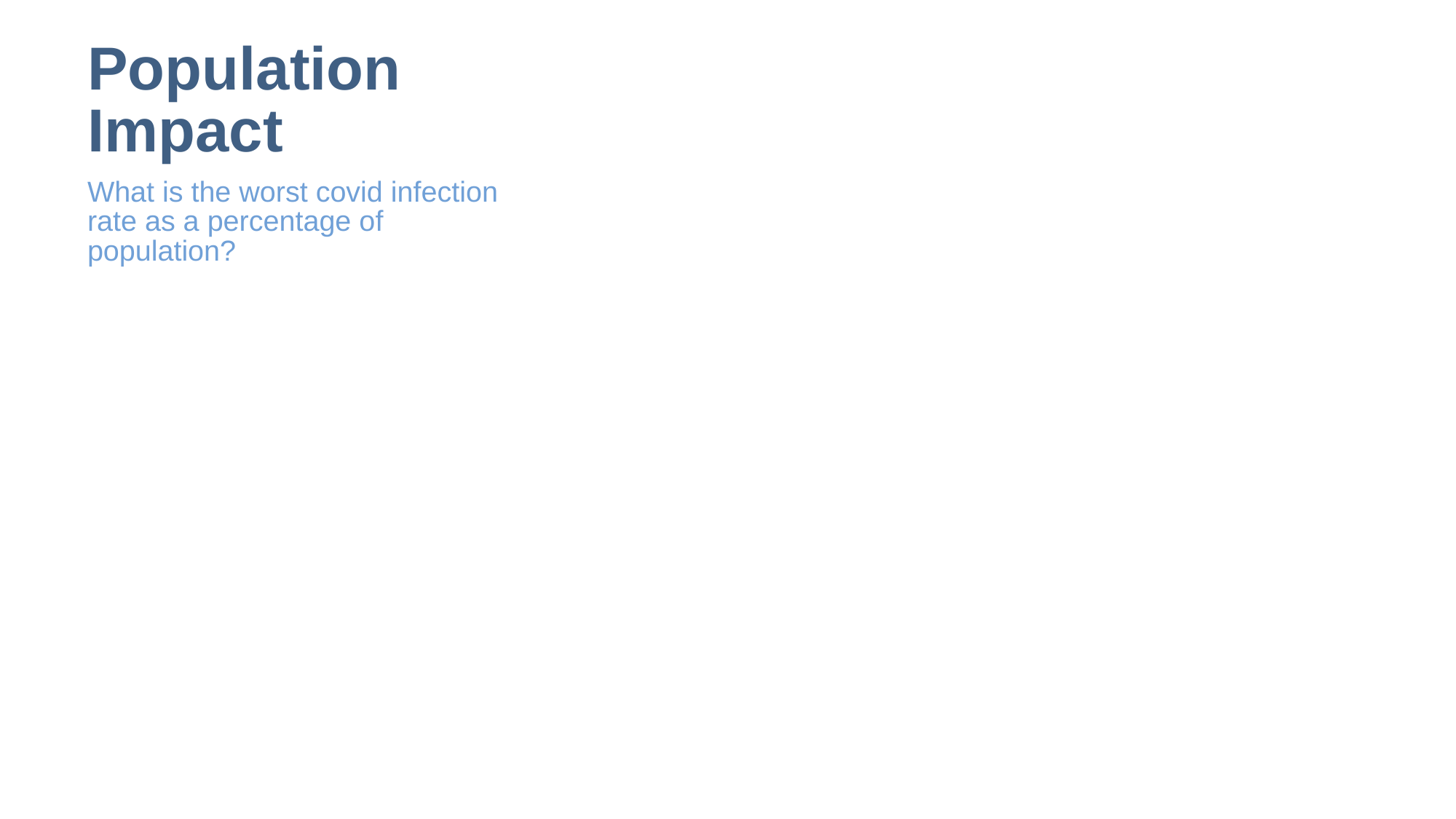

# Population Impact

What is the worst covid infection rate as a percentage of population?